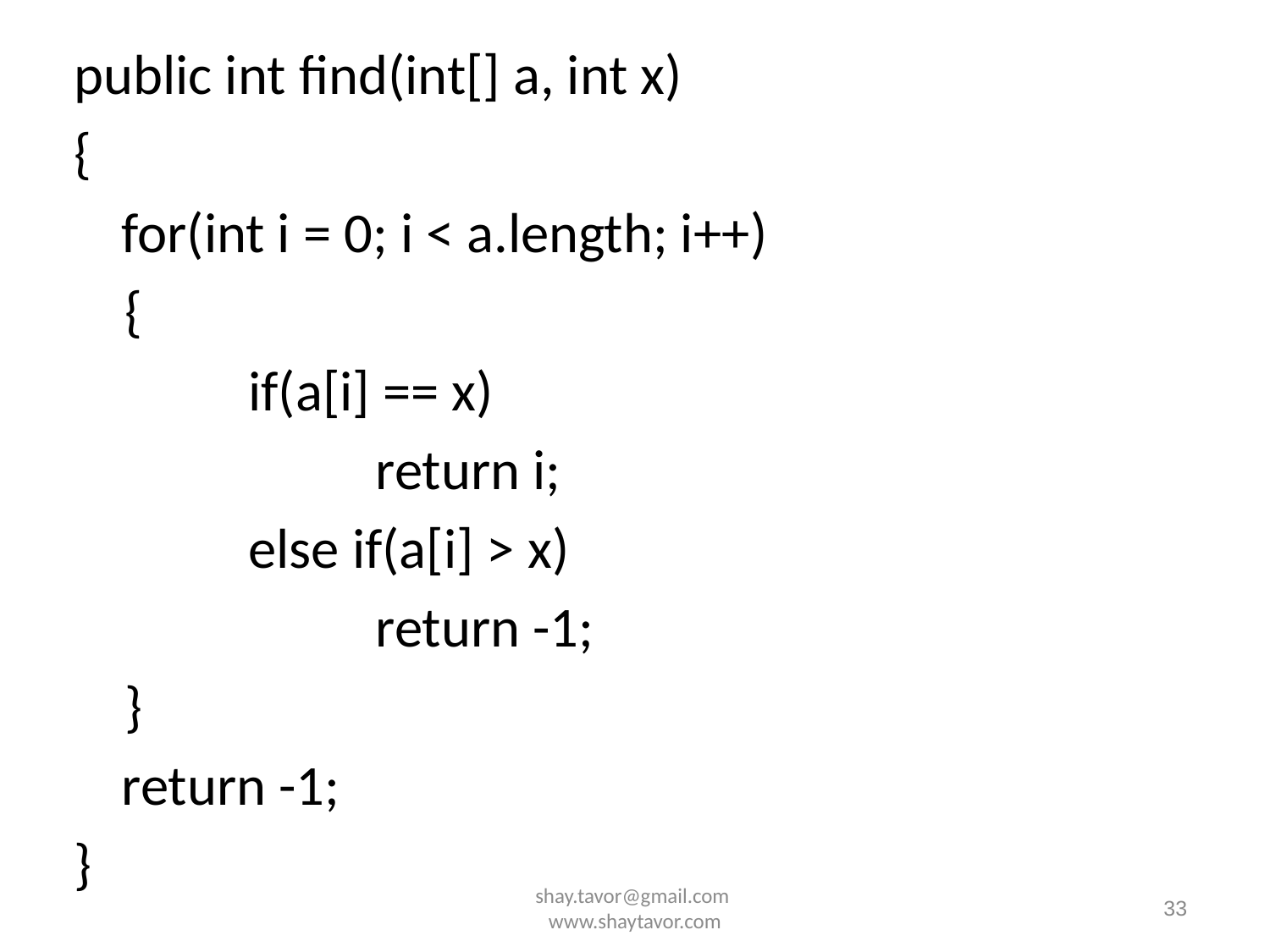

public int find(int[] a, int x)
{
	for(int i = 0; i < a.length; i++)
    {
		if(a[i] == x)
			return i;
		else if(a[i] > x)
			return -1;
    }
	return -1;
}
shay.tavor@gmail.com  www.shaytavor.com
33